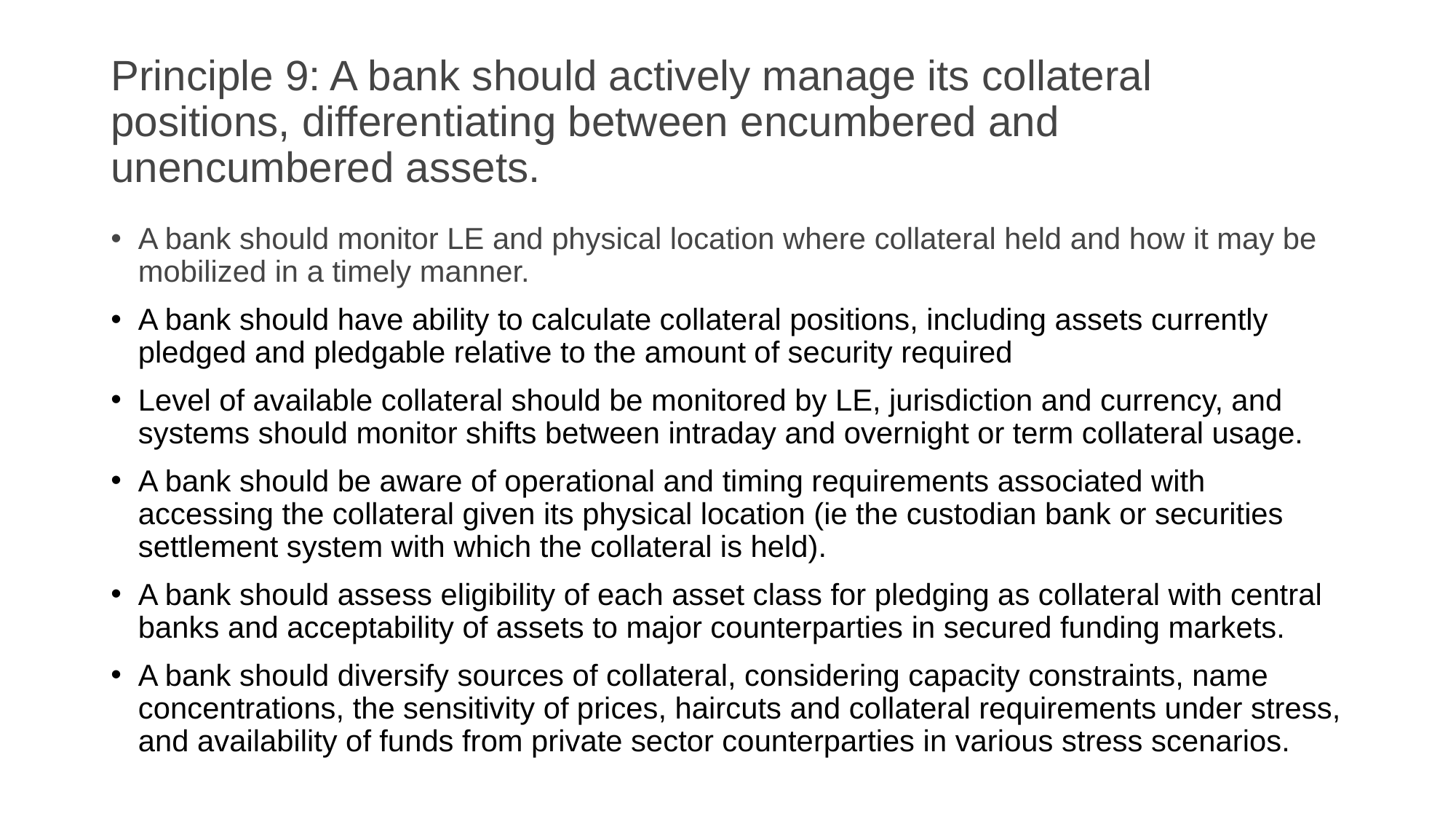

# Principle 9: A bank should actively manage its collateral positions, differentiating between encumbered and unencumbered assets.
A bank should monitor LE and physical location where collateral held and how it may be mobilized in a timely manner.
A bank should have ability to calculate collateral positions, including assets currently pledged and pledgable relative to the amount of security required
Level of available collateral should be monitored by LE, jurisdiction and currency, and systems should monitor shifts between intraday and overnight or term collateral usage.
A bank should be aware of operational and timing requirements associated with accessing the collateral given its physical location (ie the custodian bank or securities settlement system with which the collateral is held).
A bank should assess eligibility of each asset class for pledging as collateral with central banks and acceptability of assets to major counterparties in secured funding markets.
A bank should diversify sources of collateral, considering capacity constraints, name concentrations, the sensitivity of prices, haircuts and collateral requirements under stress, and availability of funds from private sector counterparties in various stress scenarios.